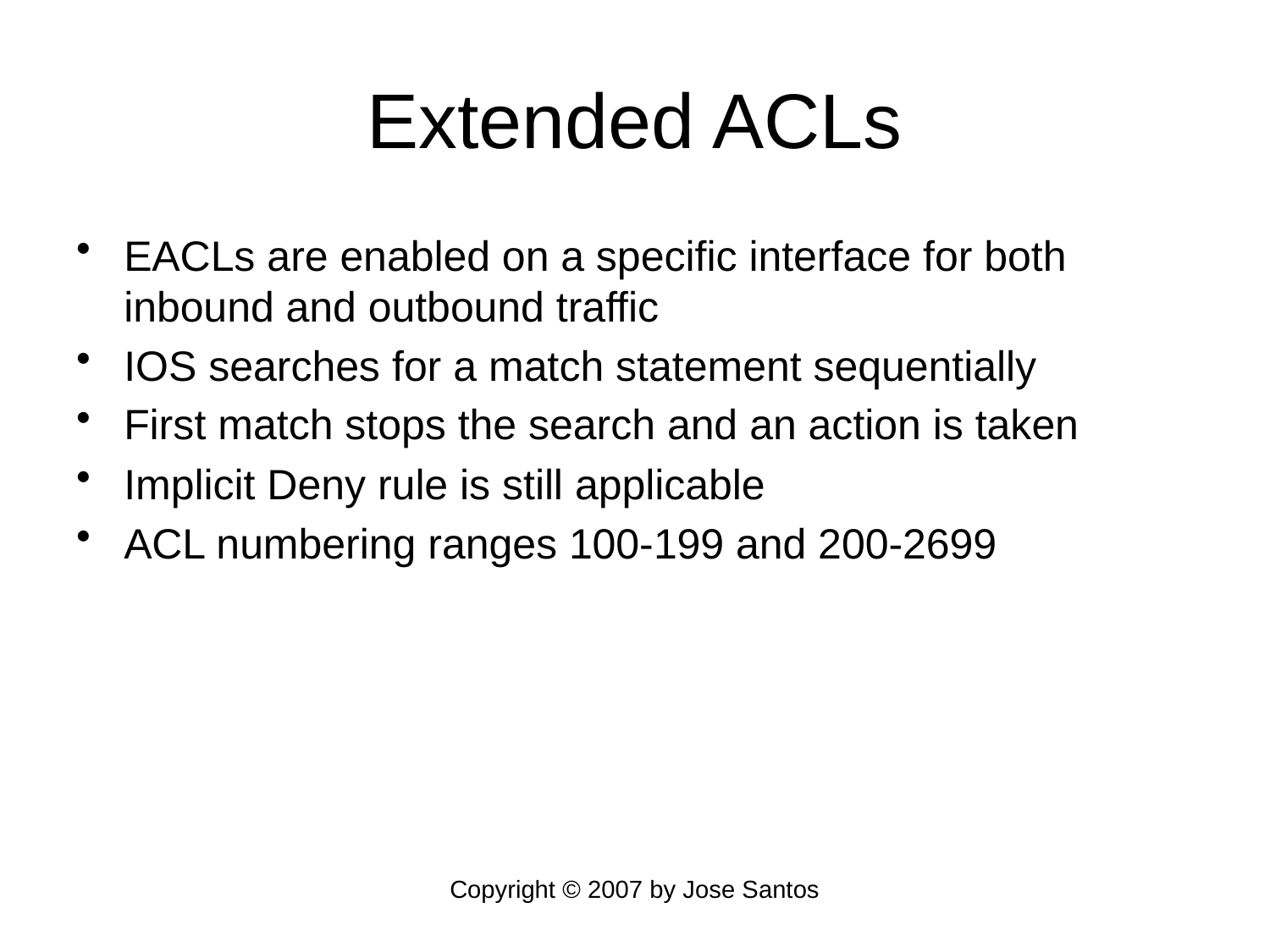

# Extended ACLs
EACLs are enabled on a specific interface for both inbound and outbound traffic
IOS searches for a match statement sequentially
First match stops the search and an action is taken
Implicit Deny rule is still applicable
ACL numbering ranges 100-199 and 200-2699

Copyright © 2007 by Jose Santos